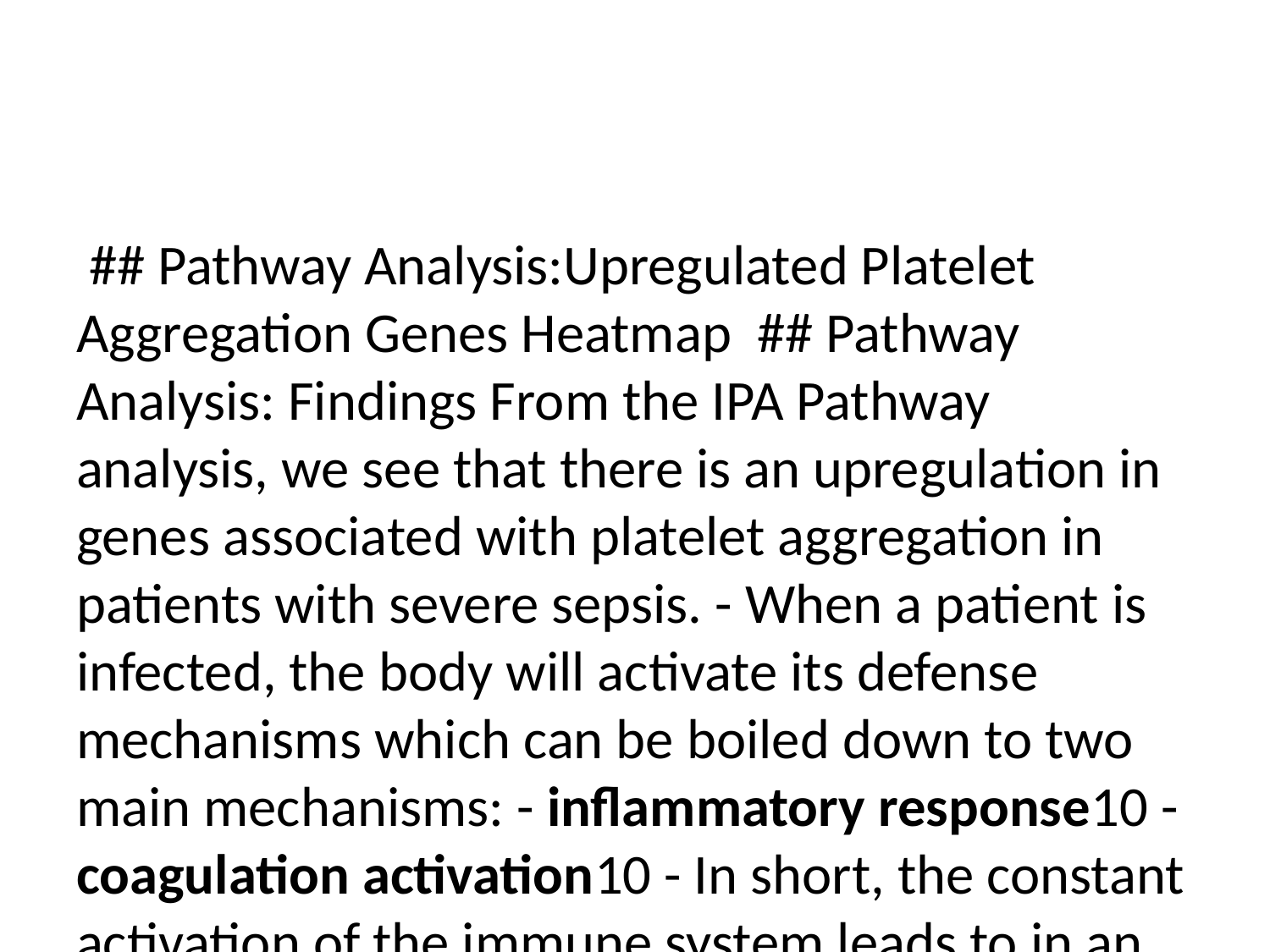

## Pathway Analysis:Upregulated Platelet Aggregation Genes Heatmap  ## Pathway Analysis: Findings From the IPA Pathway analysis, we see that there is an upregulation in genes associated with platelet aggregation in patients with severe sepsis. - When a patient is infected, the body will activate its defense mechanisms which can be boiled down to two main mechanisms: - inflammatory response10 - coagulation activation10 - In short, the constant activation of the immune system leads to in an increase in platelet aggregation as that is the natural response - However, it must be noted, that late stage sepsis, such as severe sepsis or septic shock, but mainly septic shock are generally associated with thrombocytopenia or low-platelet-count, but there is previous evidence supporting that there is an increase in thrombocytosis in the earlier stages of sepsis 12.